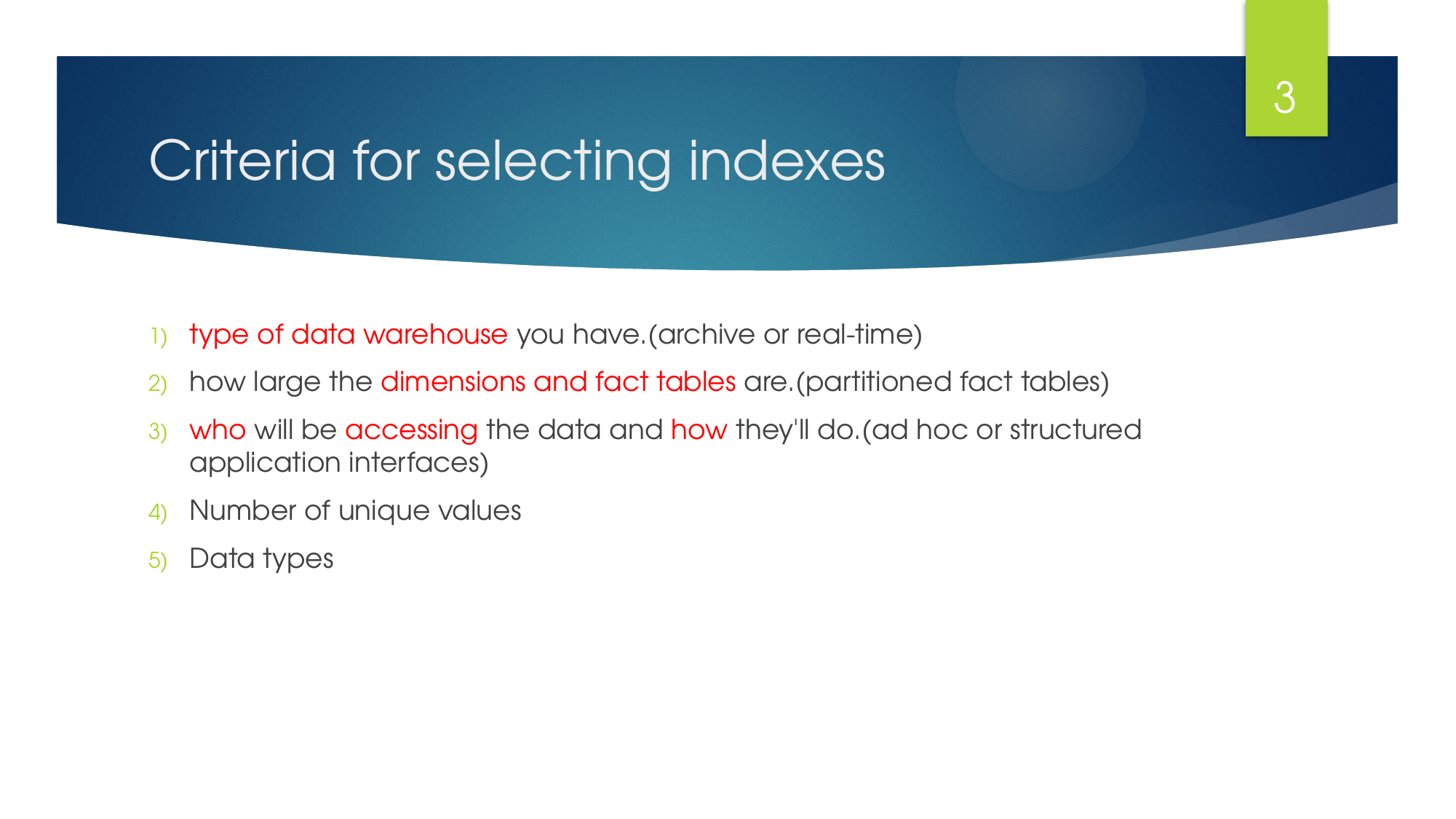

3
# Criteria for selecting indexes
type of data warehouse you have.(archive or real-time)
how large the dimensions and fact tables are.(partitioned fact tables)
who will be accessing the data and how they'll do.(ad hoc or structured application interfaces)
Number of unique values
Data types